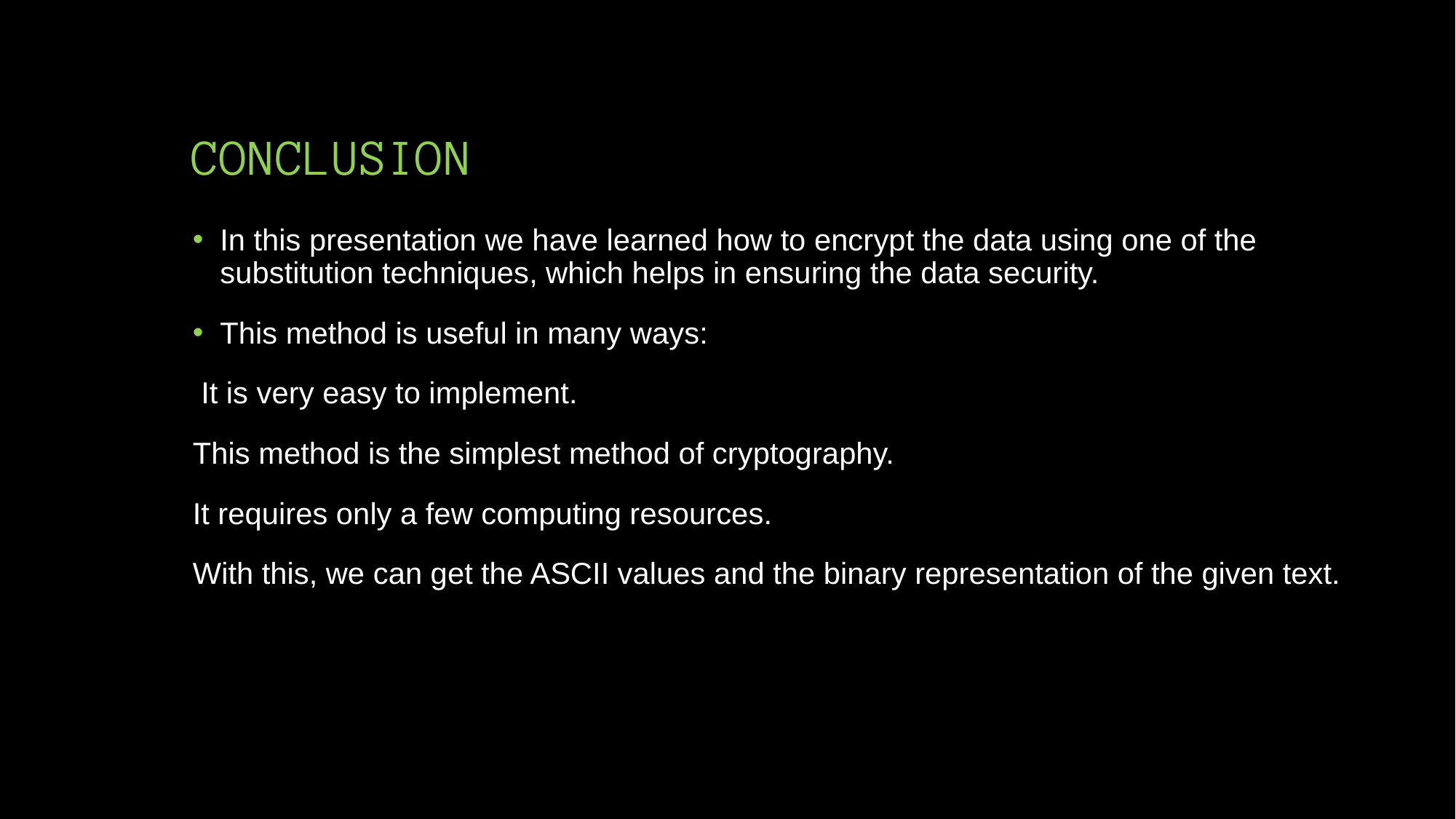

# CONCLUSION
In this presentation we have learned how to encrypt the data using one of the substitution techniques, which helps in ensuring the data security.
This method is useful in many ways:
 It is very easy to implement.
This method is the simplest method of cryptography.
It requires only a few computing resources.
With this, we can get the ASCII values and the binary representation of the given text.